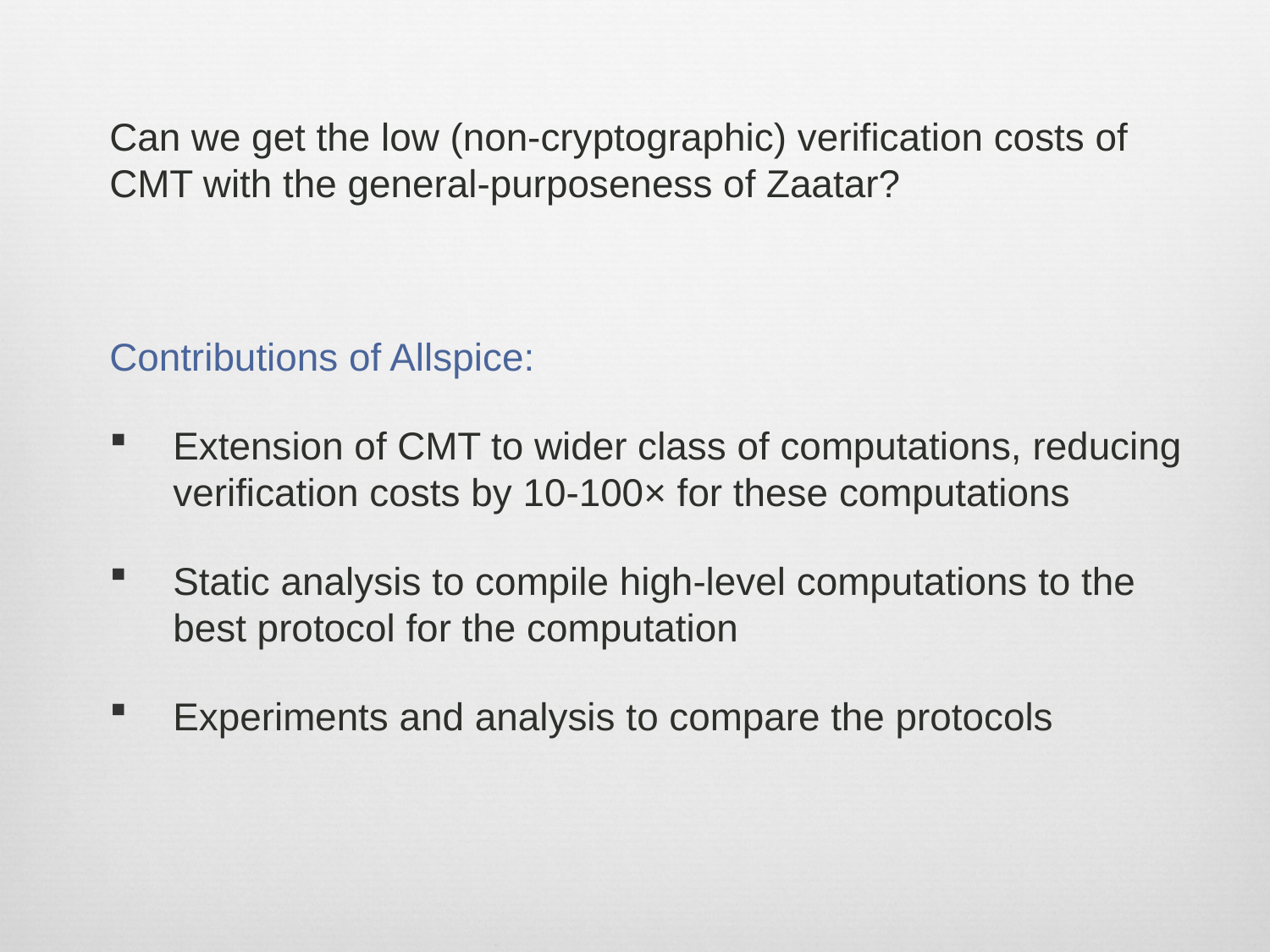

Can we get the low (non-cryptographic) verification costs of CMT with the general-purposeness of Zaatar?
Contributions of Allspice:
Extension of CMT to wider class of computations, reducing verification costs by 10-100× for these computations
Static analysis to compile high-level computations to the best protocol for the computation
Experiments and analysis to compare the protocols